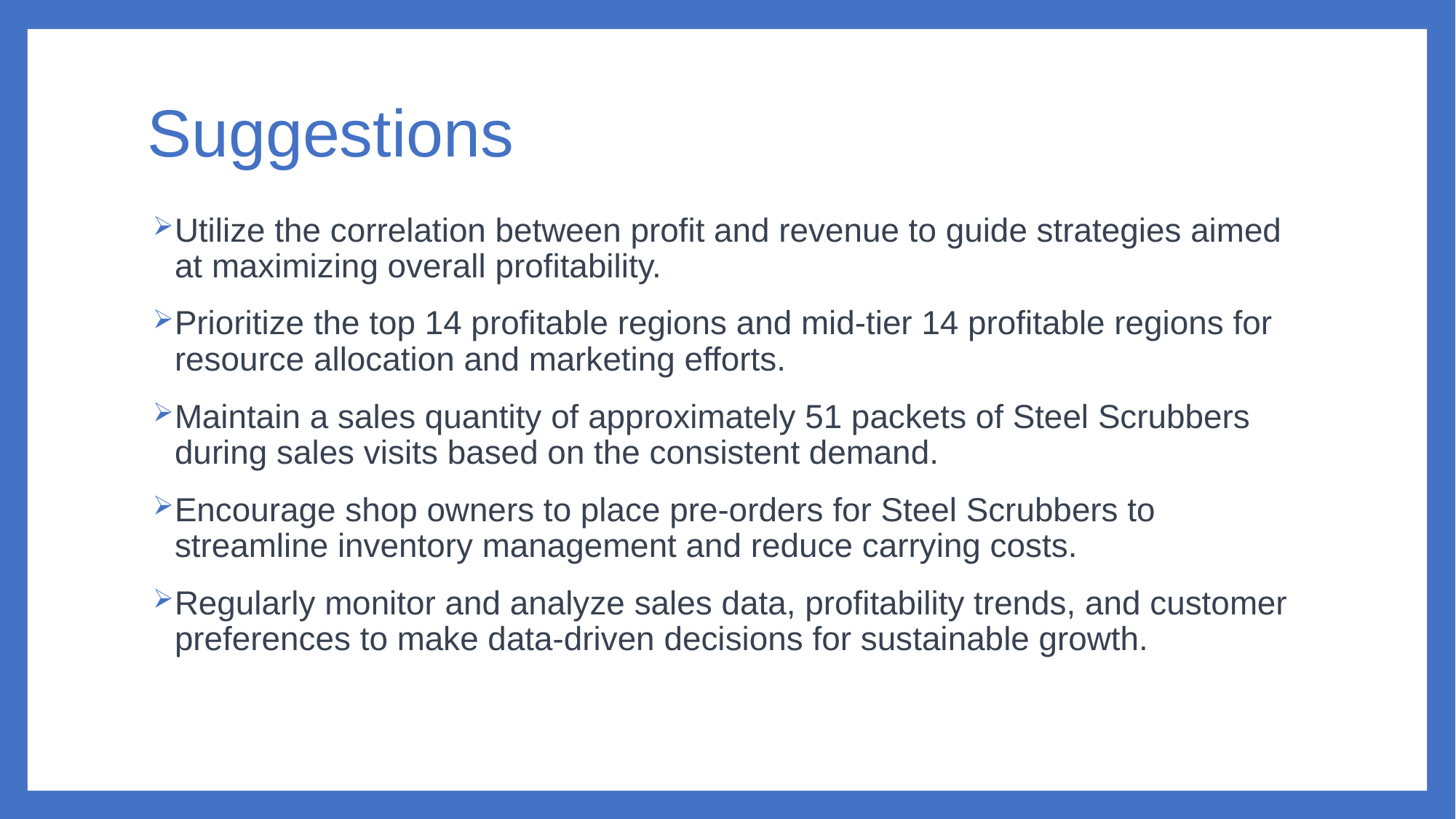

# Suggestions
Utilize the correlation between profit and revenue to guide strategies aimed at maximizing overall profitability.
Prioritize the top 14 profitable regions and mid-tier 14 profitable regions for resource allocation and marketing efforts.
Maintain a sales quantity of approximately 51 packets of Steel Scrubbers during sales visits based on the consistent demand.
Encourage shop owners to place pre-orders for Steel Scrubbers to streamline inventory management and reduce carrying costs.
Regularly monitor and analyze sales data, profitability trends, and customer preferences to make data-driven decisions for sustainable growth.